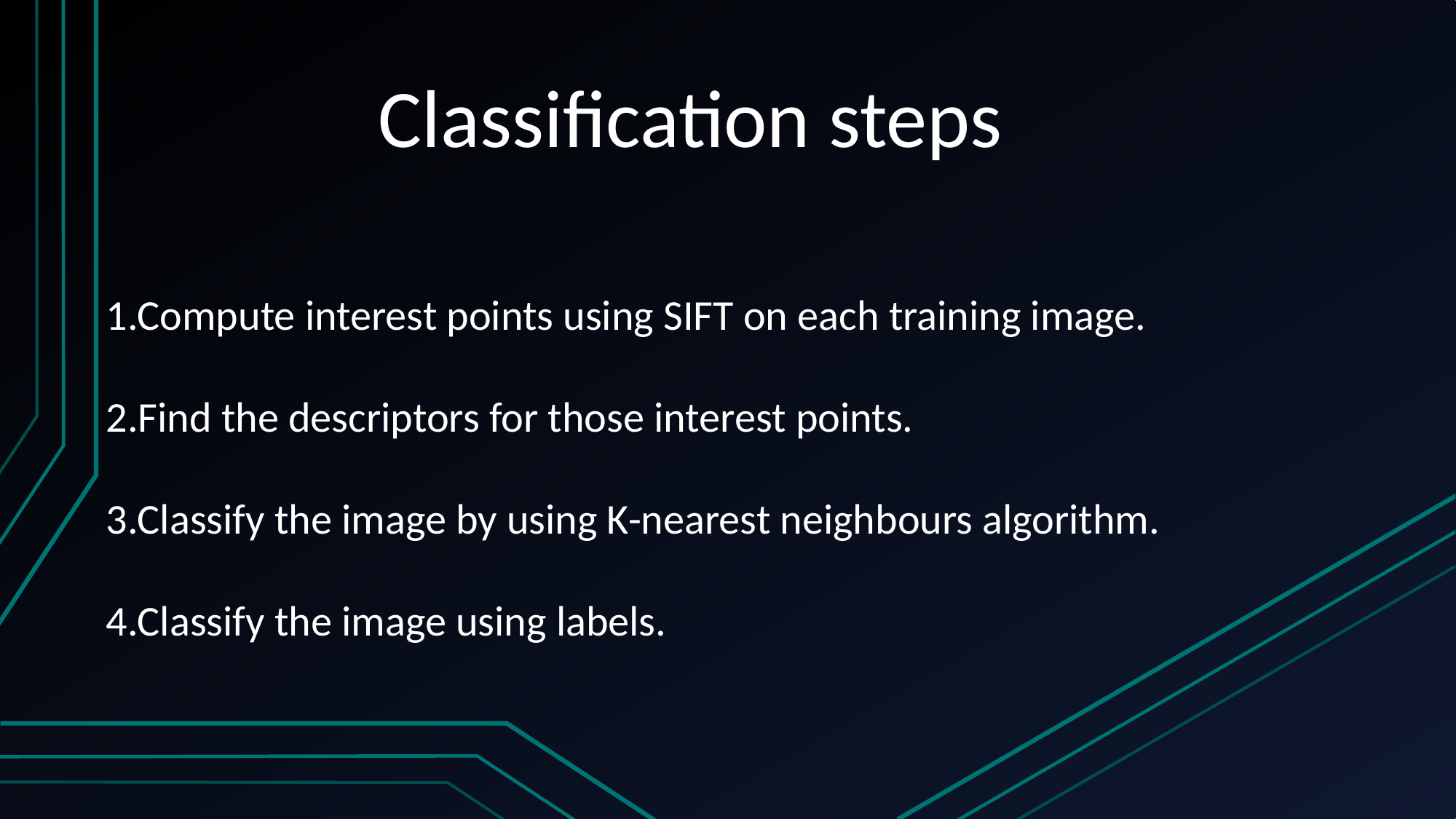

# Classification steps

1.Compute interest points using SIFT on each training image.

2.Find the descriptors for those interest points.

3.Classify the image by using K-nearest neighbours algorithm.

4.Classify the image using labels.